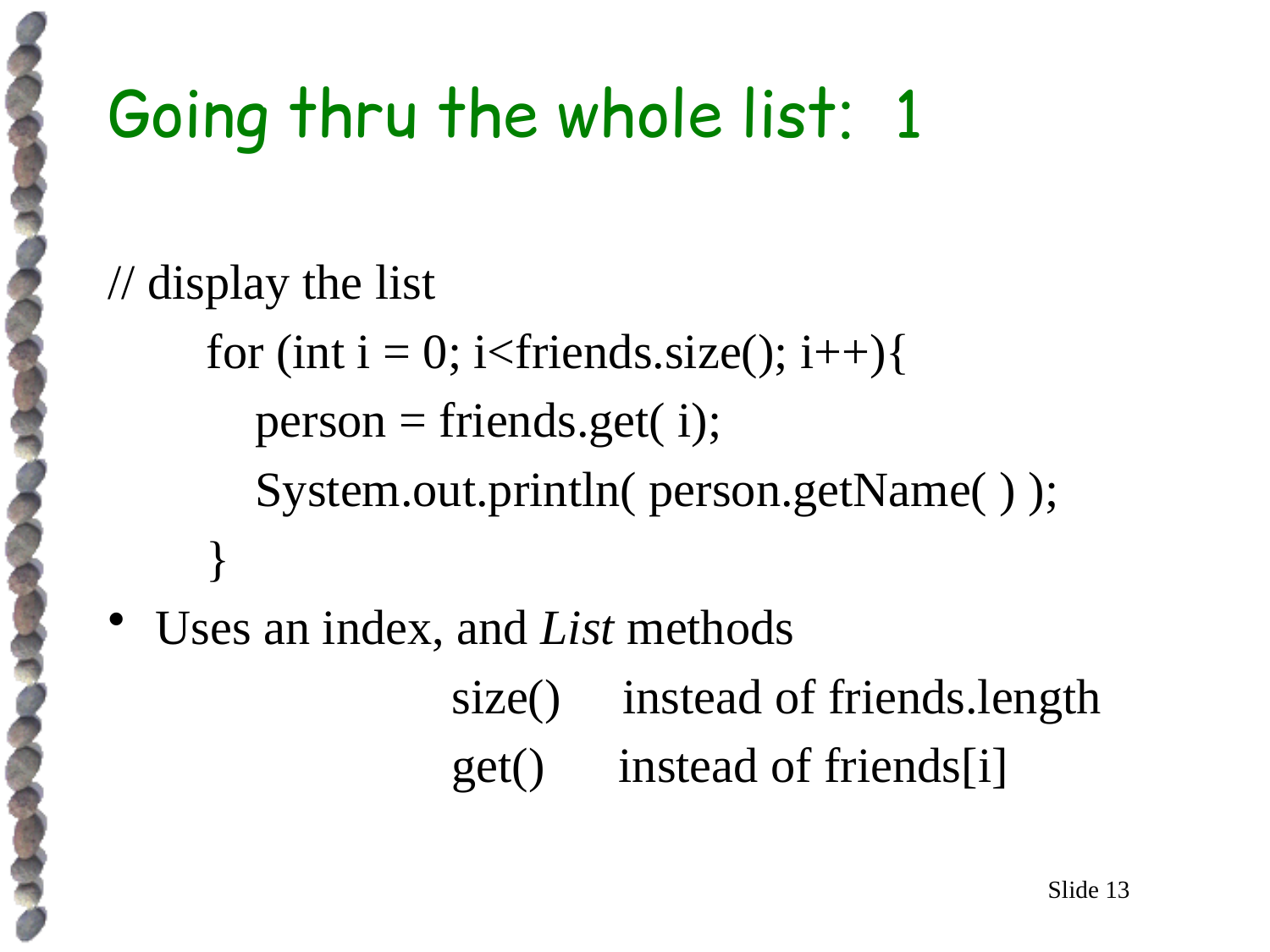

# Going thru the whole list:  1
// display the list
        for (int i = 0; i<friends.size(); i++){
            person = friends.get( i);
            System.out.println( person.getName( ) );
        }
Uses an index, and List methods
                            size()     instead of friends.length
                            get()      instead of friends[i]
Slide 13